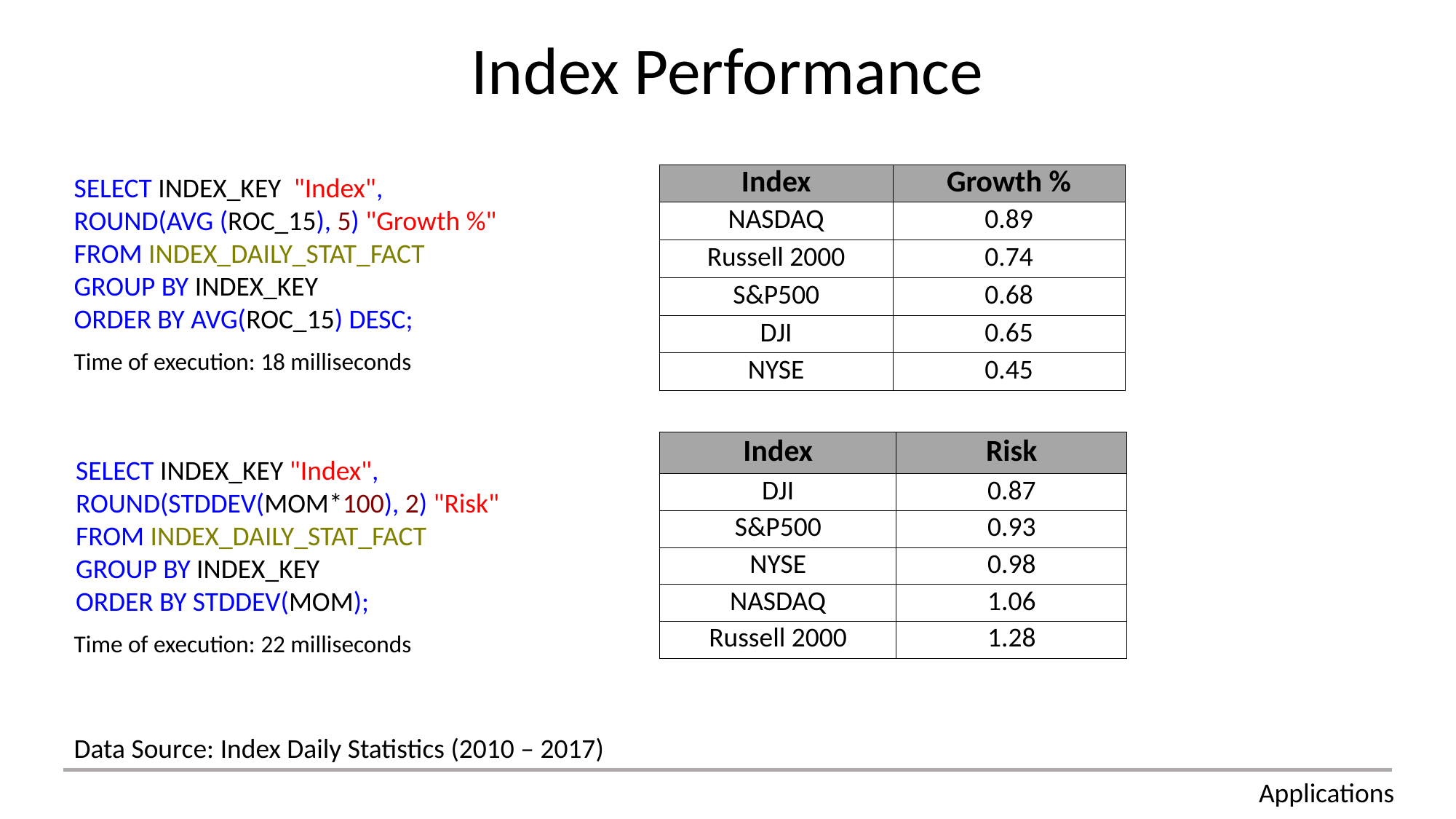

# Index Performance
| Index | Growth % |
| --- | --- |
| NASDAQ | 0.89 |
| Russell 2000 | 0.74 |
| S&P500 | 0.68 |
| DJI | 0.65 |
| NYSE | 0.45 |
SELECT INDEX_KEY  "Index", ROUND(AVG (ROC_15), 5) "Growth %"
FROM INDEX_DAILY_STAT_FACT
GROUP BY INDEX_KEY
ORDER BY AVG(ROC_15) DESC;
Time of execution: 18 milliseconds
| Index | Risk |
| --- | --- |
| DJI | 0.87 |
| S&P500 | 0.93 |
| NYSE | 0.98 |
| NASDAQ | 1.06 |
| Russell 2000 | 1.28 |
SELECT INDEX_KEY "Index", ROUND(STDDEV(MOM*100), 2) "Risk"
FROM INDEX_DAILY_STAT_FACT
GROUP BY INDEX_KEY
ORDER BY STDDEV(MOM);
Time of execution: 22 milliseconds
Data Source: Index Daily Statistics (2010 – 2017)
Applications